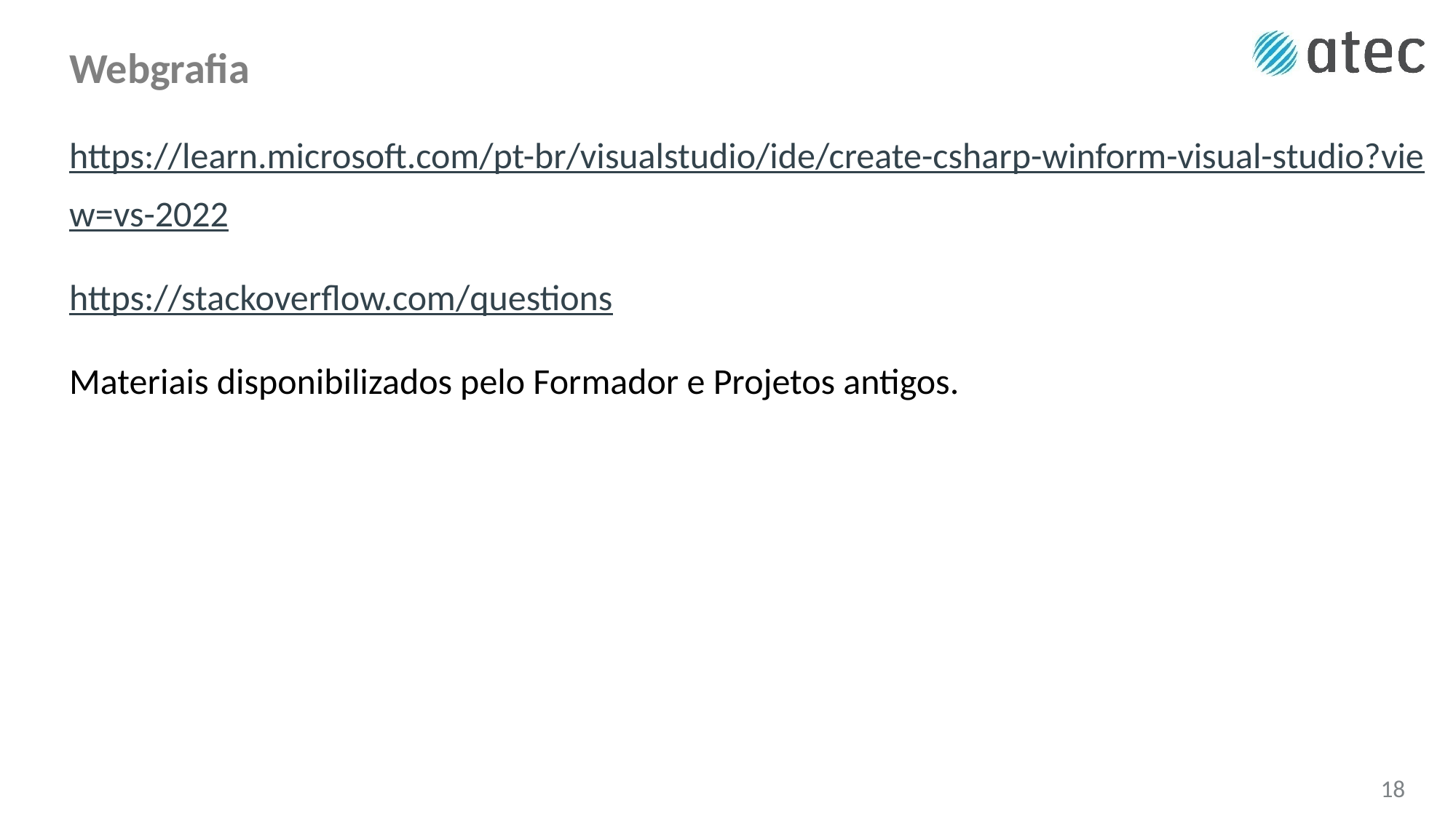

# Webgrafia
https://learn.microsoft.com/pt-br/visualstudio/ide/create-csharp-winform-visual-studio?view=vs-2022
https://stackoverflow.com/questions
Materiais disponibilizados pelo Formador e Projetos antigos.
18